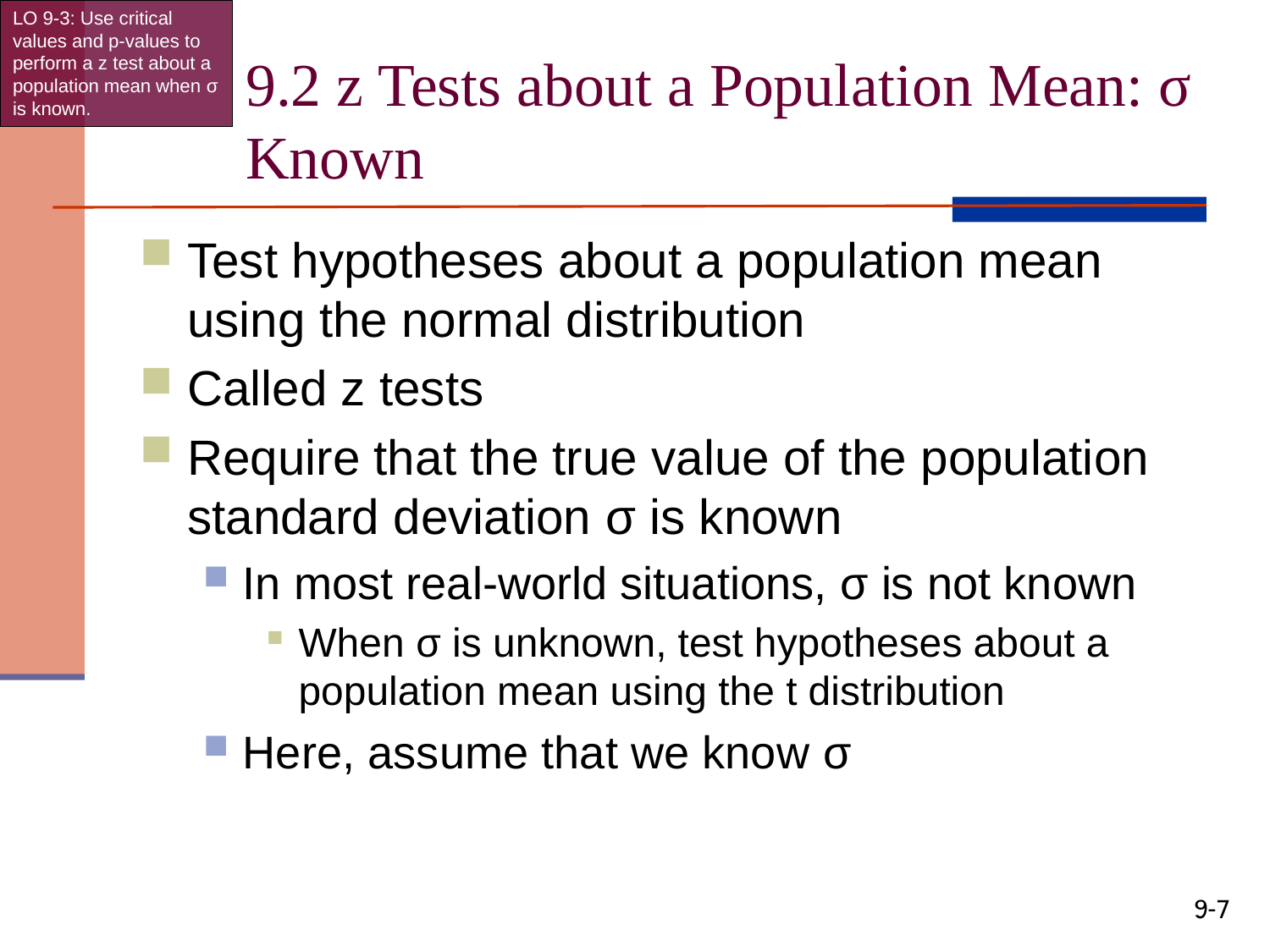

LO 9-3: Use critical values and p-values to perform a z test about a population mean when σ is known.
# 9.2 z Tests about a Population Mean: σ Known
Test hypotheses about a population mean using the normal distribution
Called z tests
Require that the true value of the population standard deviation σ is known
In most real-world situations, σ is not known
When σ is unknown, test hypotheses about a population mean using the t distribution
Here, assume that we know σ
9-7